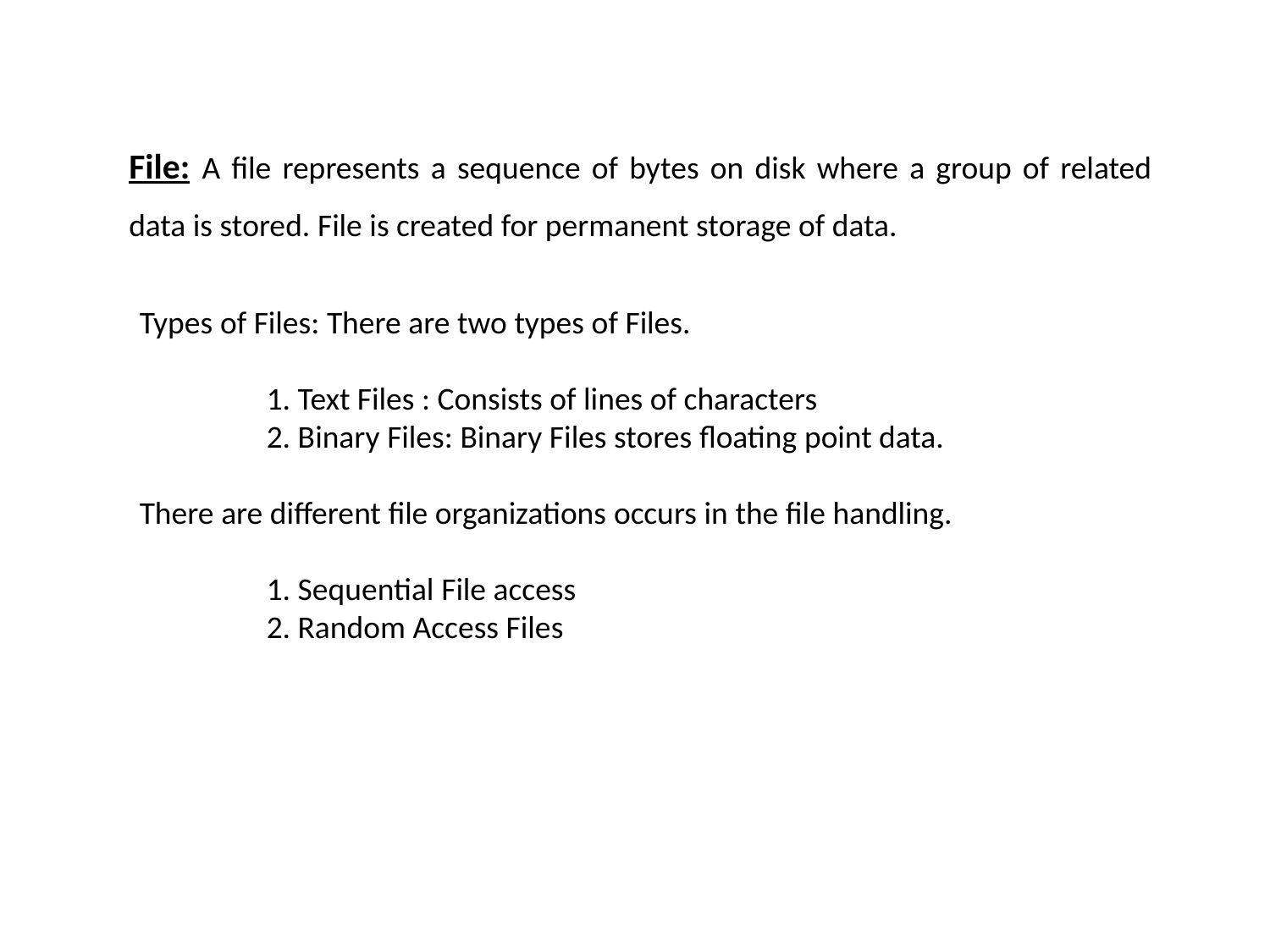

File: A file represents a sequence of bytes on disk where a group of related data is stored. File is created for permanent storage of data.
Types of Files: There are two types of Files.

	1. Text Files : Consists of lines of characters
	2. Binary Files: Binary Files stores floating point data.

There are different file organizations occurs in the file handling.

	1. Sequential File access
	2. Random Access Files